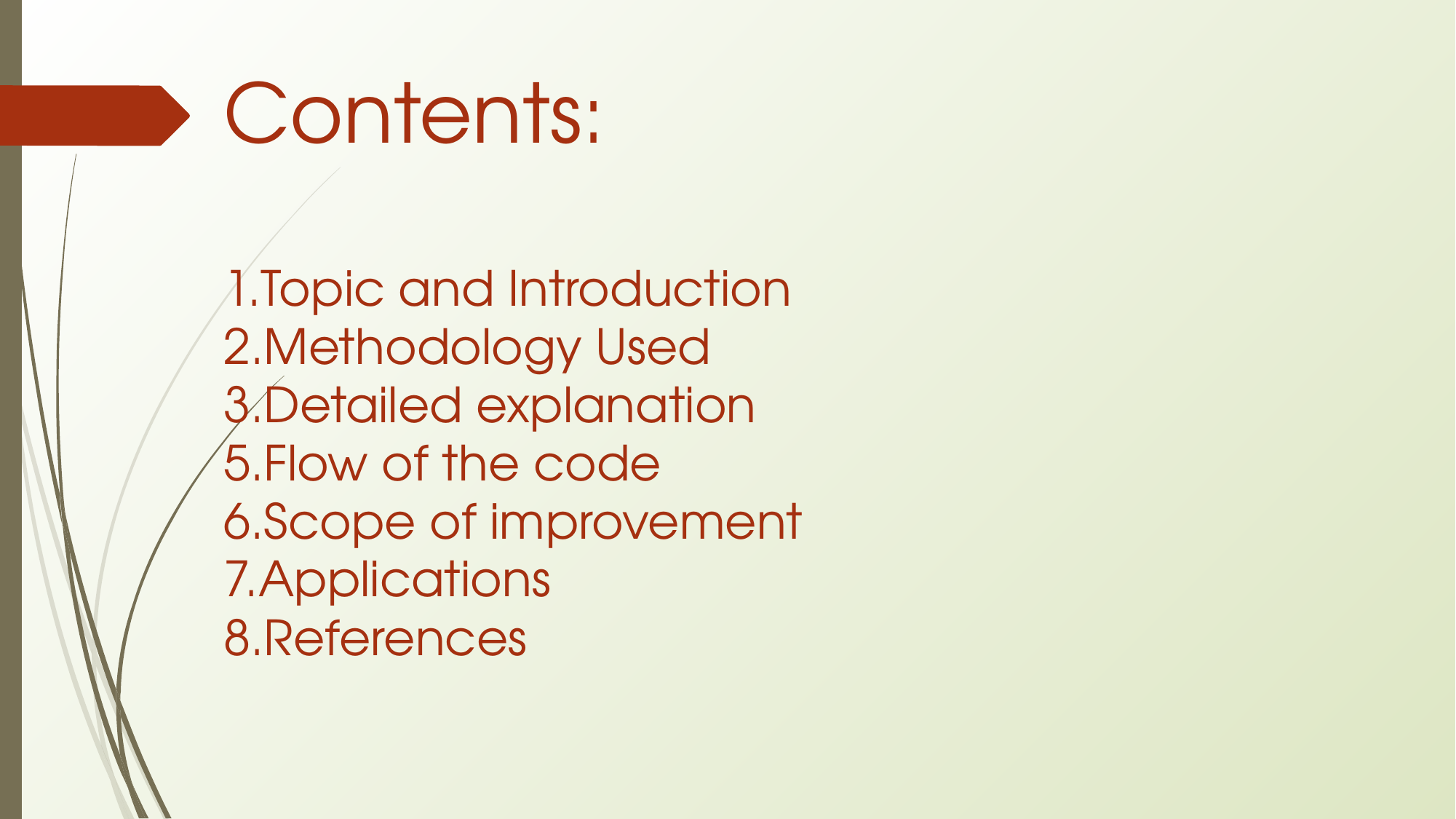

Contents:

1.Topic and Introduction
2.Methodology Used
3.Detailed explanation
5.Flow of the code
6.Scope of improvement
7.Applications
8.References